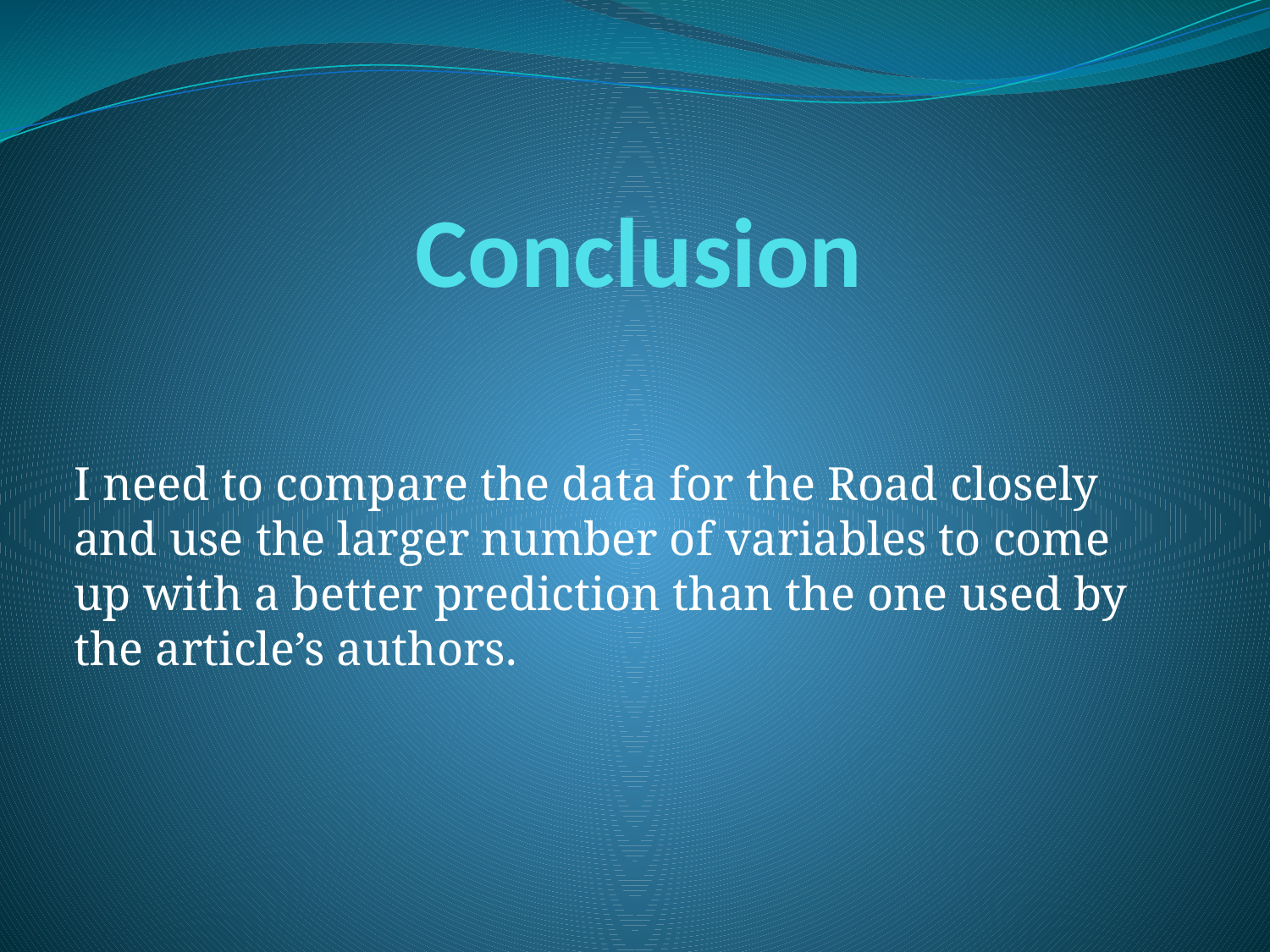

# Conclusion
I need to compare the data for the Road closely and use the larger number of variables to come up with a better prediction than the one used by the article’s authors.